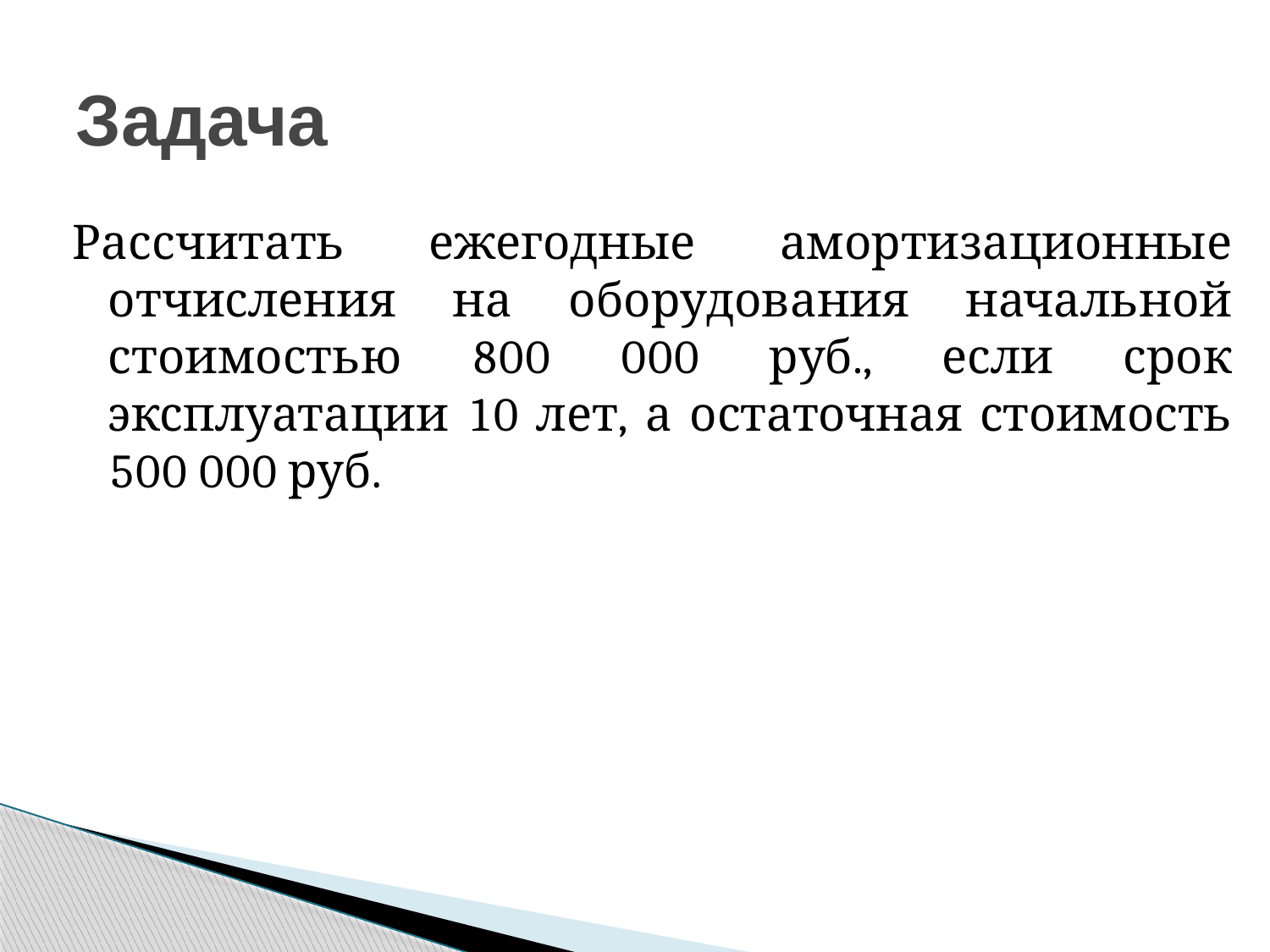

# Задача
Рассчитать ежегодные амортизационные отчисления на оборудования начальной стоимостью 800 000 руб., если срок эксплуатации 10 лет, а остаточная стоимость 500 000 руб.